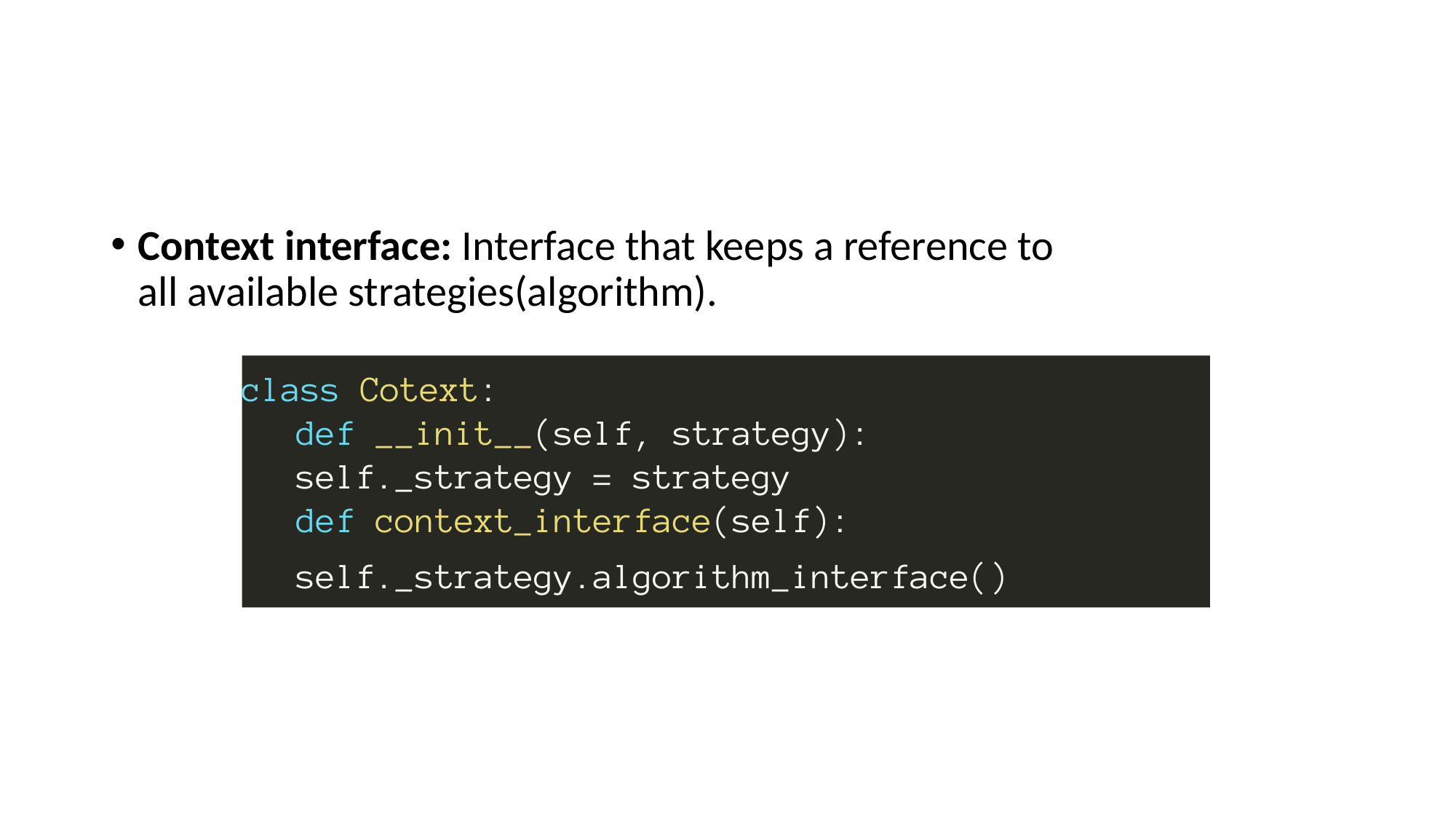

#
Context interface: Interface that keeps a reference to all available strategies(algorithm).

class Cotext:
def __init__(self, strategy): 	self._strategy = strategy
def context_interface(self): 	self._strategy.algorithm_interface()